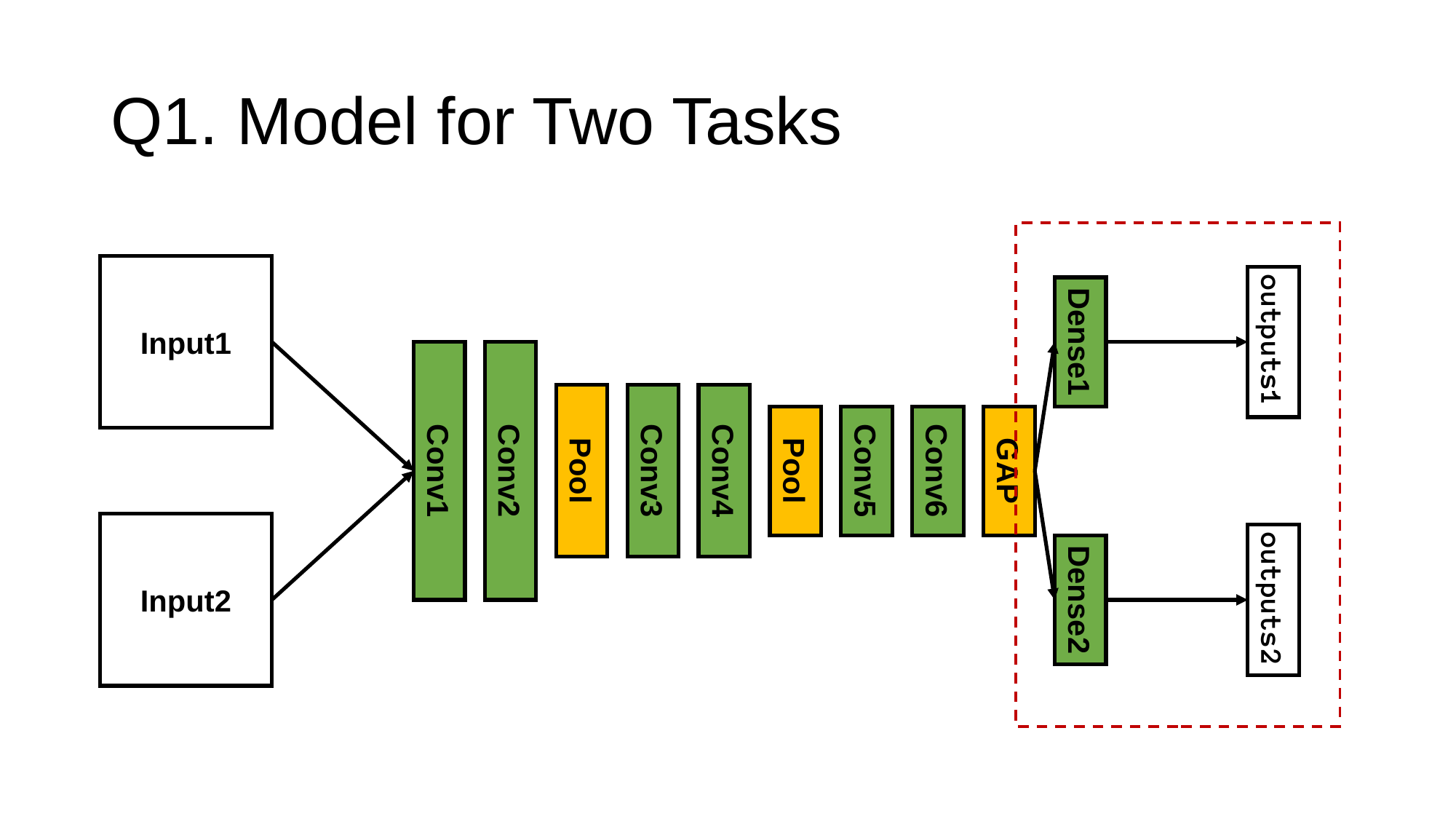

# Q1. Model for Two Tasks

Input1
Dense1
outputs1
Conv1
Conv2
Pool
Conv3
Conv4
Pool
Conv5
Conv6
GAP
Input2
Dense2
outputs2